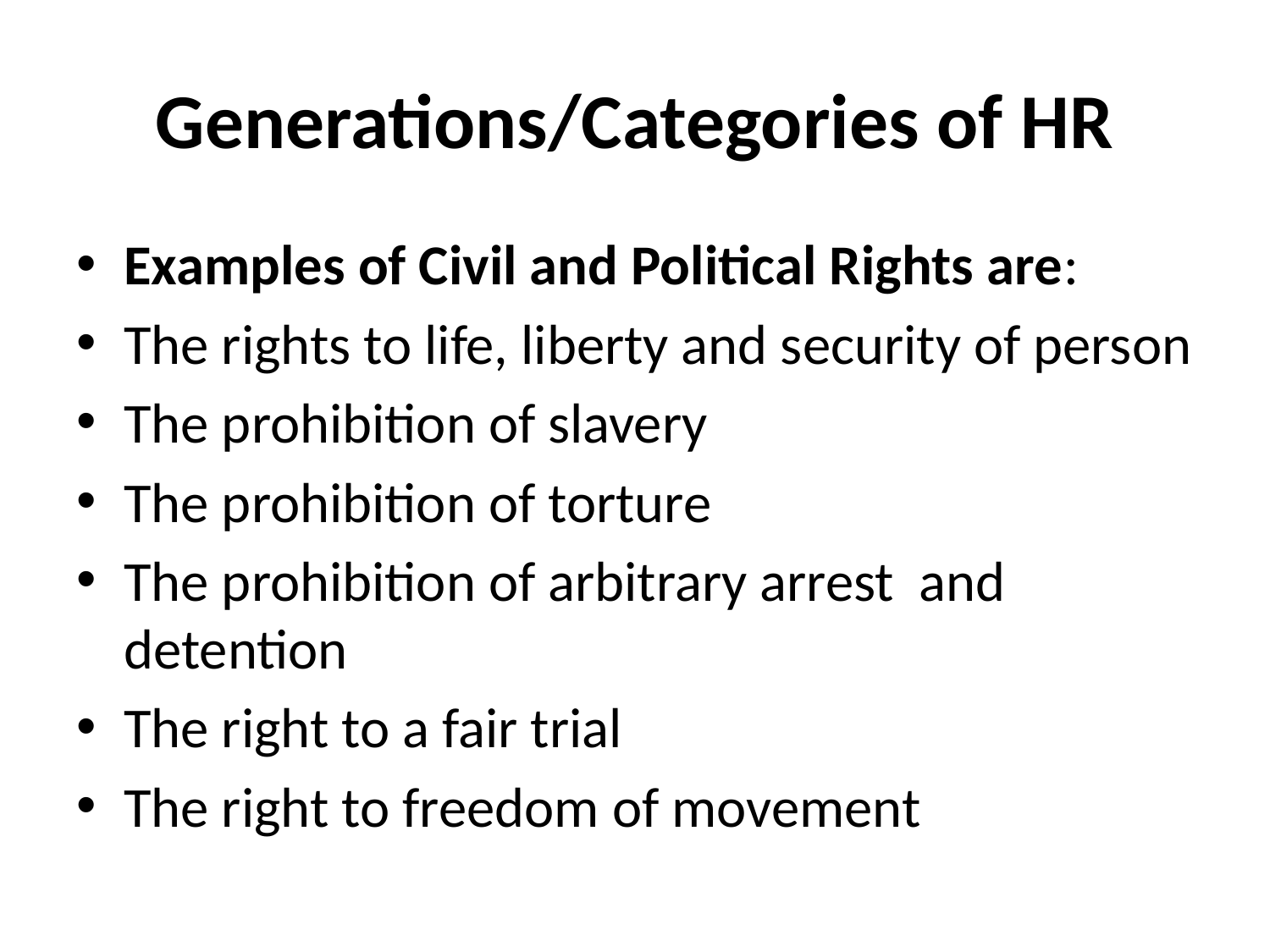

# Generations/Categories of HR
Examples of Civil and Political Rights are:
The rights to life, liberty and security of person
The prohibition of slavery
The prohibition of torture
The prohibition of arbitrary arrest  and detention
The right to a fair trial
The right to freedom of movement